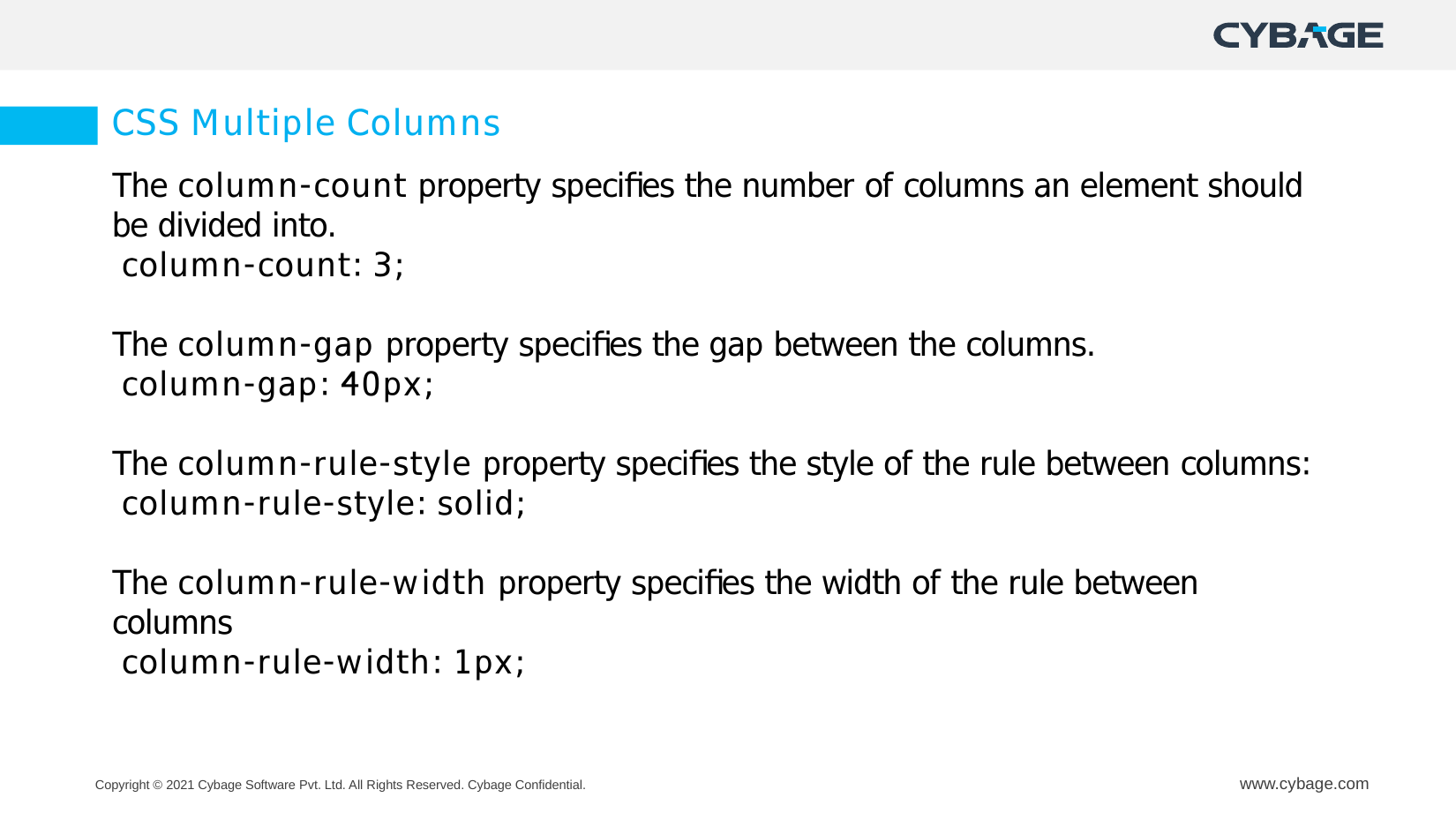

CSS Multiple Columns

The column-count property specifies the number of columns an element should be divided into.
 column-count: 3;

The column-gap property specifies the gap between the columns.
 column-gap: 40px;

The column-rule-style property specifies the style of the rule between columns:
 column-rule-style: solid;

The column-rule-width property specifies the width of the rule between columns
 column-rule-width: 1px;